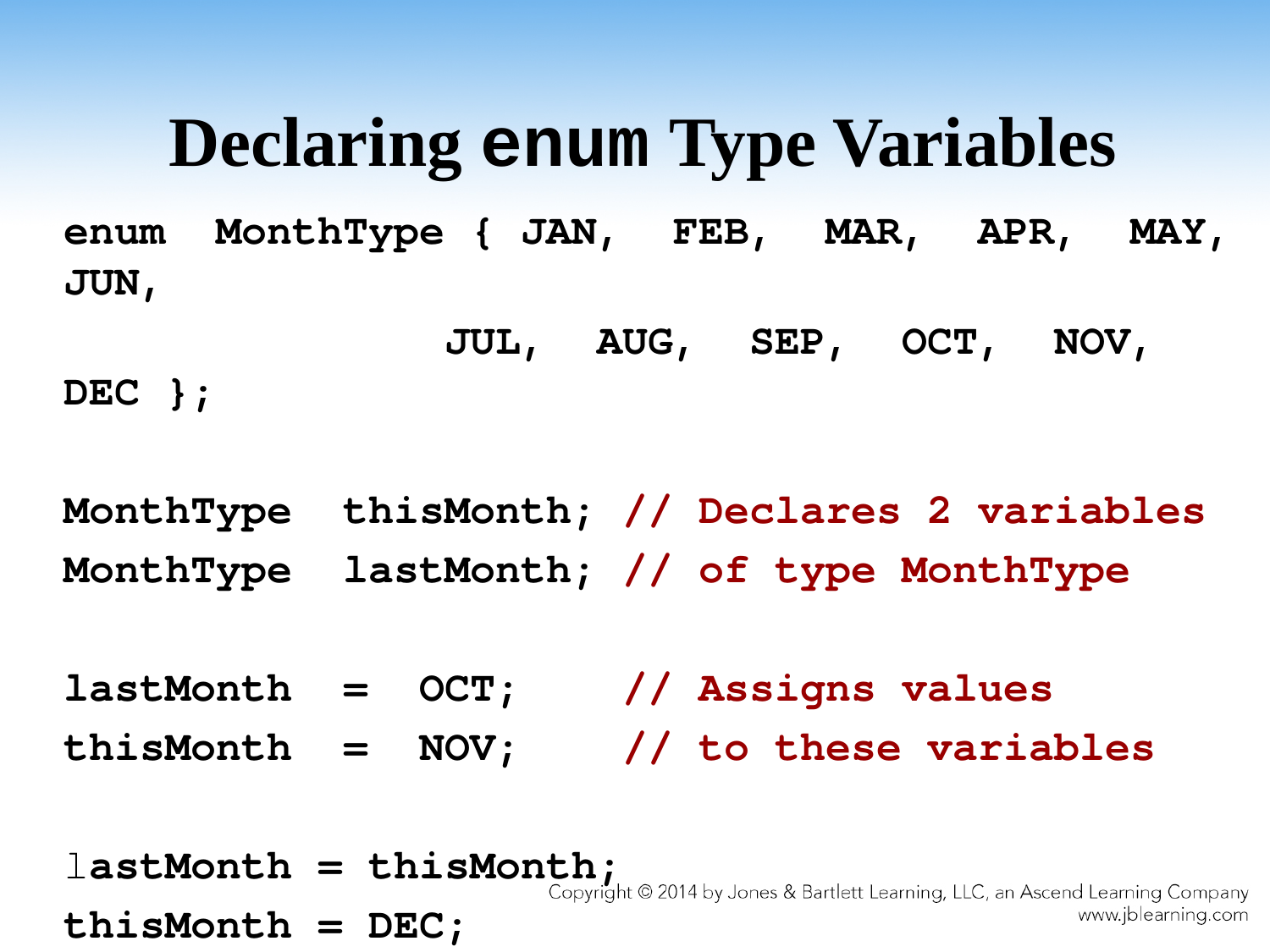

# Declaring enum Type Variables
enum  MonthType { JAN,  FEB,  MAR,  APR,  MAY, JUN,
 			JUL,  AUG,  SEP,  OCT,  NOV,  DEC };

MonthType  thisMonth; // Declares 2 variables
MonthType  lastMonth; // of type MonthType

lastMonth  =  OCT;    // Assigns values
thisMonth  =  NOV;    // to these variables

lastMonth = thisMonth;
thisMonth = DEC;